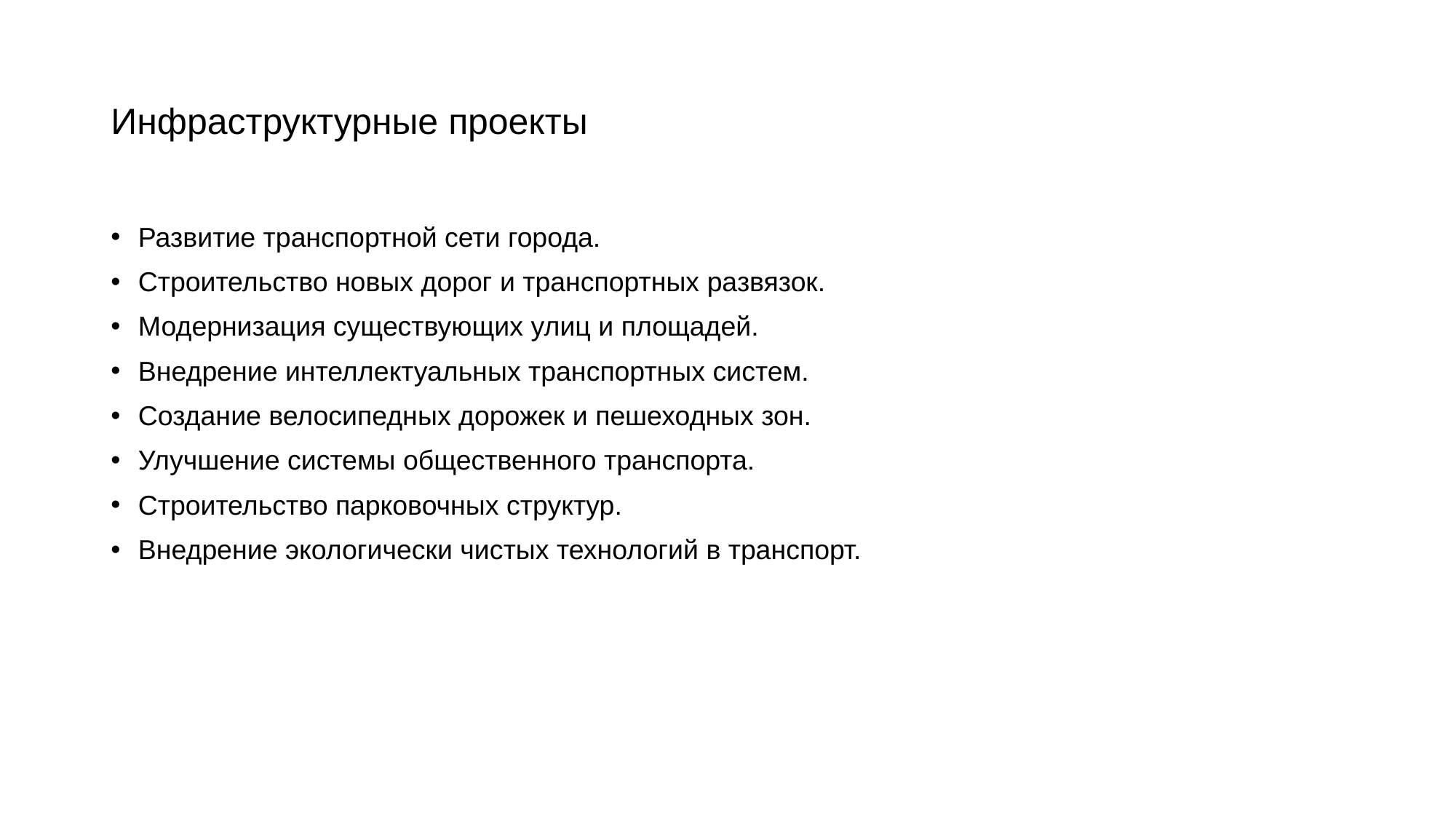

# Инфраструктурные проекты
Развитие транспортной сети города.
Строительство новых дорог и транспортных развязок.
Модернизация существующих улиц и площадей.
Внедрение интеллектуальных транспортных систем.
Создание велосипедных дорожек и пешеходных зон.
Улучшение системы общественного транспорта.
Строительство парковочных структур.
Внедрение экологически чистых технологий в транспорт.